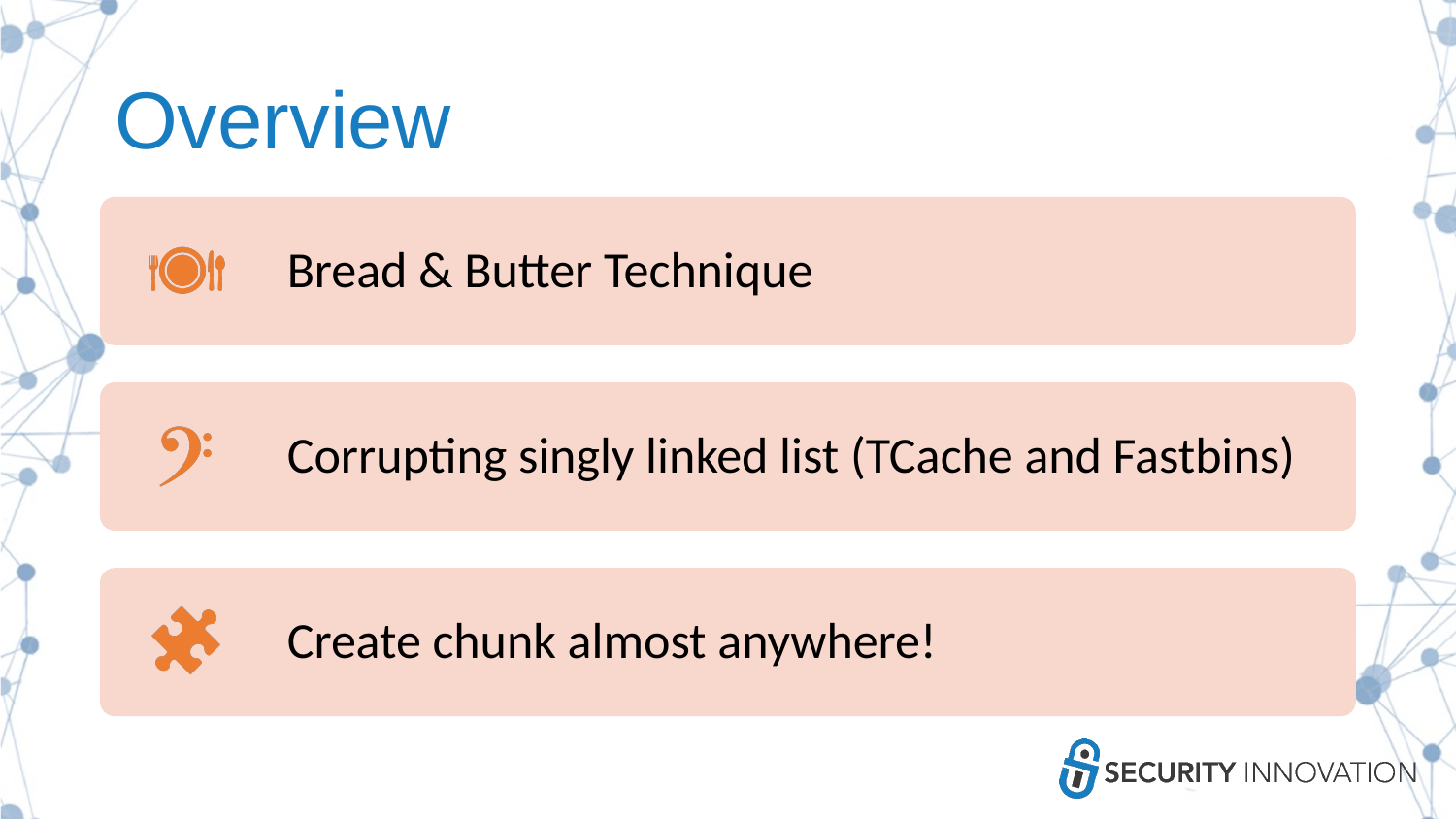

# Overview
Bread & Butter Technique
Corrupting singly linked list (TCache and Fastbins)
Create chunk almost anywhere!